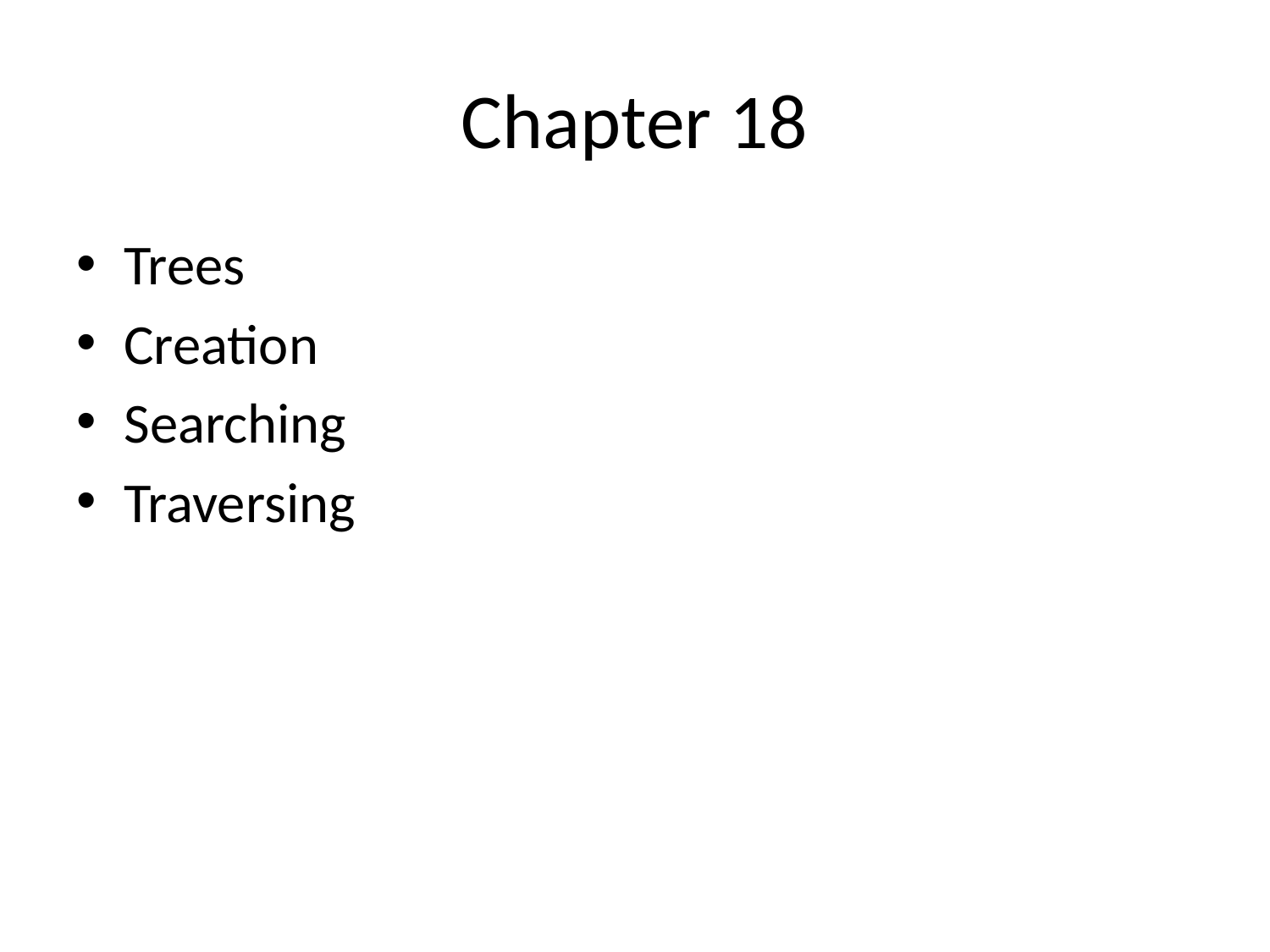

# Chapter 18
Trees
Creation
Searching
Traversing